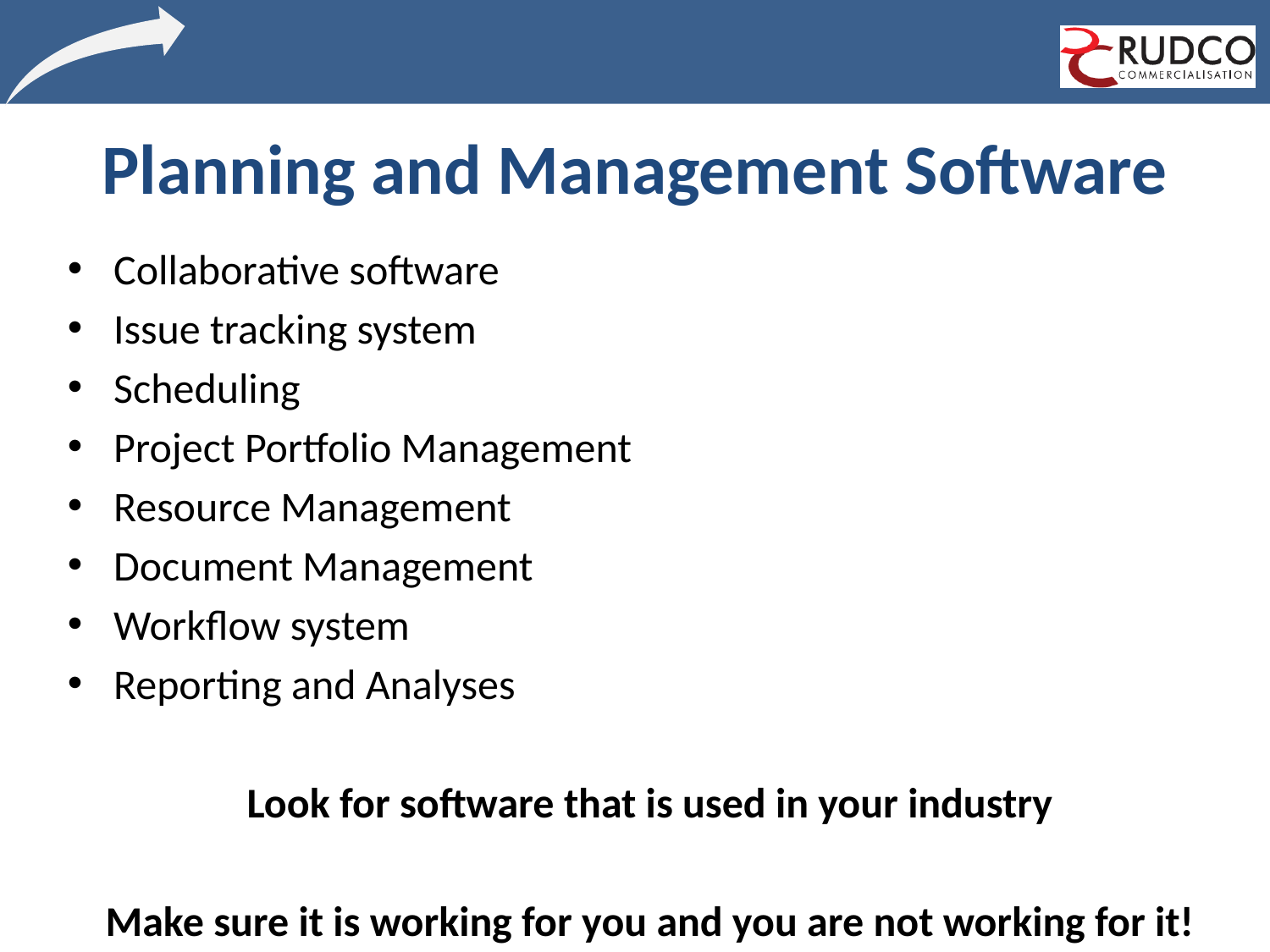

# Planning and Management Software
Collaborative software
Issue tracking system
Scheduling
Project Portfolio Management
Resource Management
Document Management
Workflow system
Reporting and Analyses

Look for software that is used in your industry

Make sure it is working for you and you are not working for it!